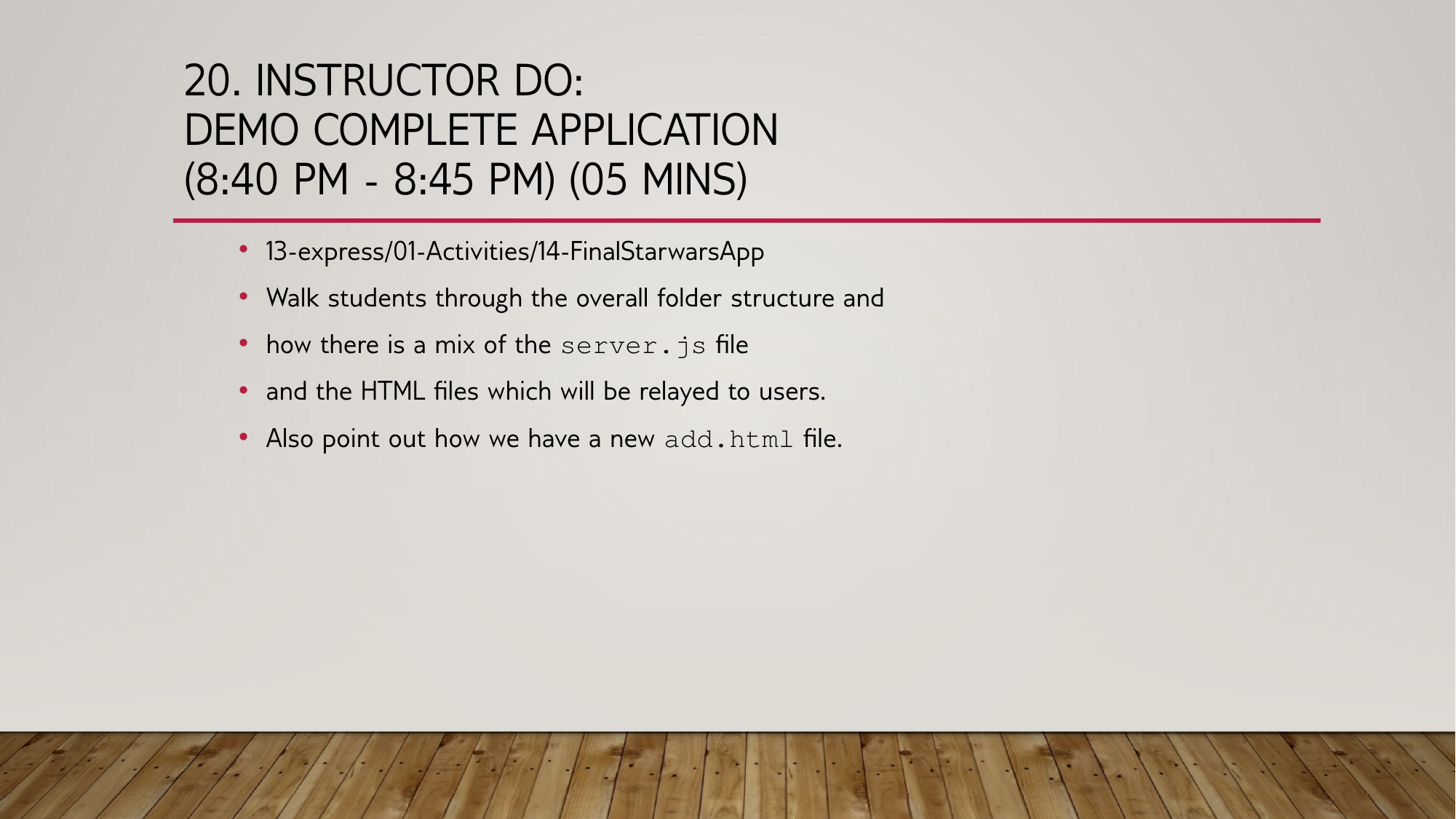

# 20. Instructor Do: Demo Complete Application (8:40 PM - 8:45 PM) (05 mins)
13-express/01-Activities/14-FinalStarwarsApp
Walk students through the overall folder structure and
how there is a mix of the server.js file
and the HTML files which will be relayed to users.
Also point out how we have a new add.html file.